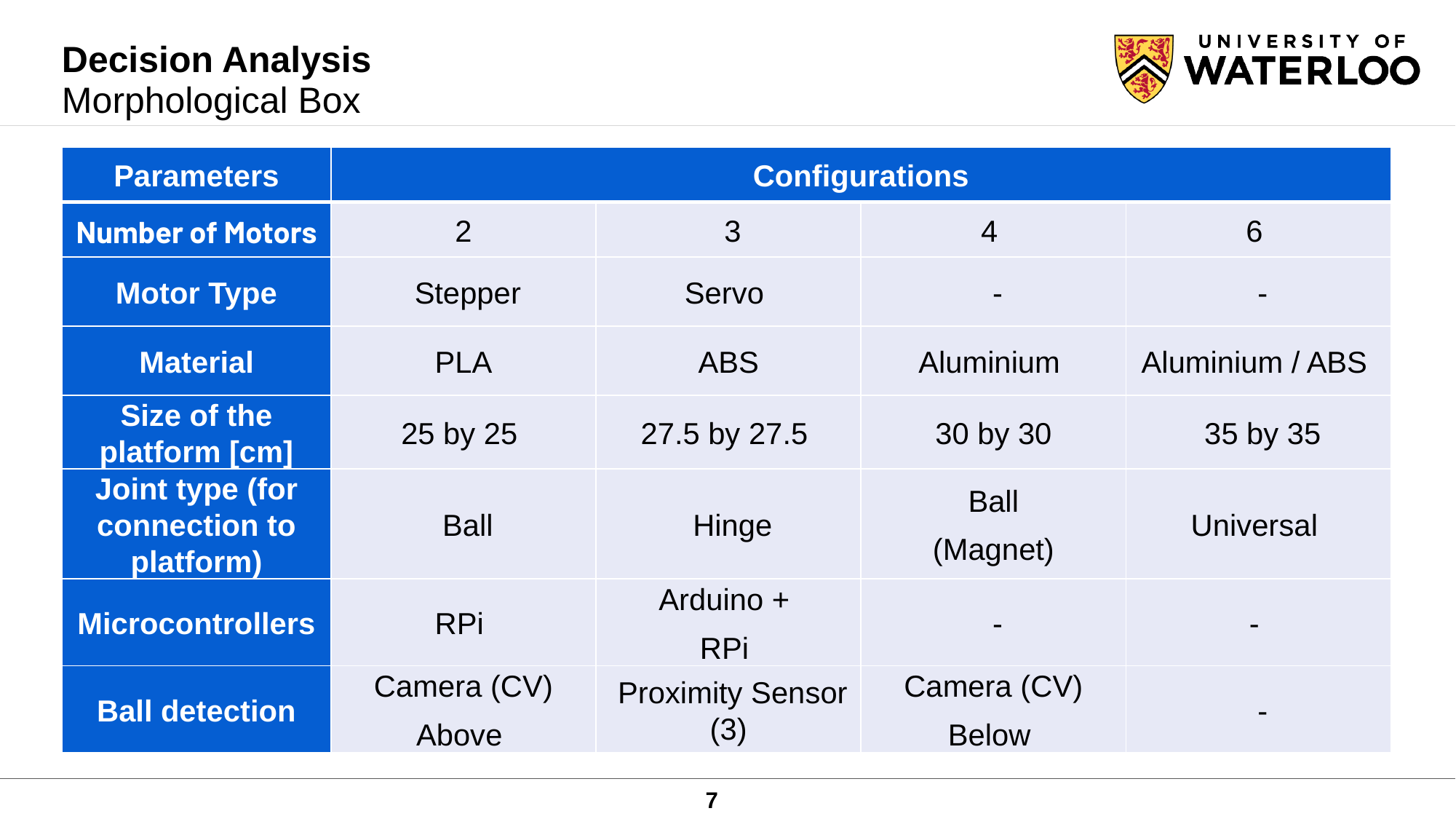

# Decision Analysis
Morphological Box
| Parameters | Configurations |  |  |  |
| --- | --- | --- | --- | --- |
| Number of Motors | 2 | 3 | 4 | 6 |
| Motor Type | Stepper | Servo | - | - |
| Material | PLA | ABS | Aluminium | Aluminium / ABS |
| Size of the platform [cm] | 25 by 25 | 27.5 by 27.5 | 30 by 30 | 35 by 35 |
| Joint type (for connection to platform) | Ball | Hinge | Ball (Magnet) | Universal |
| Microcontrollers | RPi | Arduino + RPi | - | - |
| Ball detection | Camera (CV) Above | Proximity Sensor (3) | Camera (CV) Below | - |
7